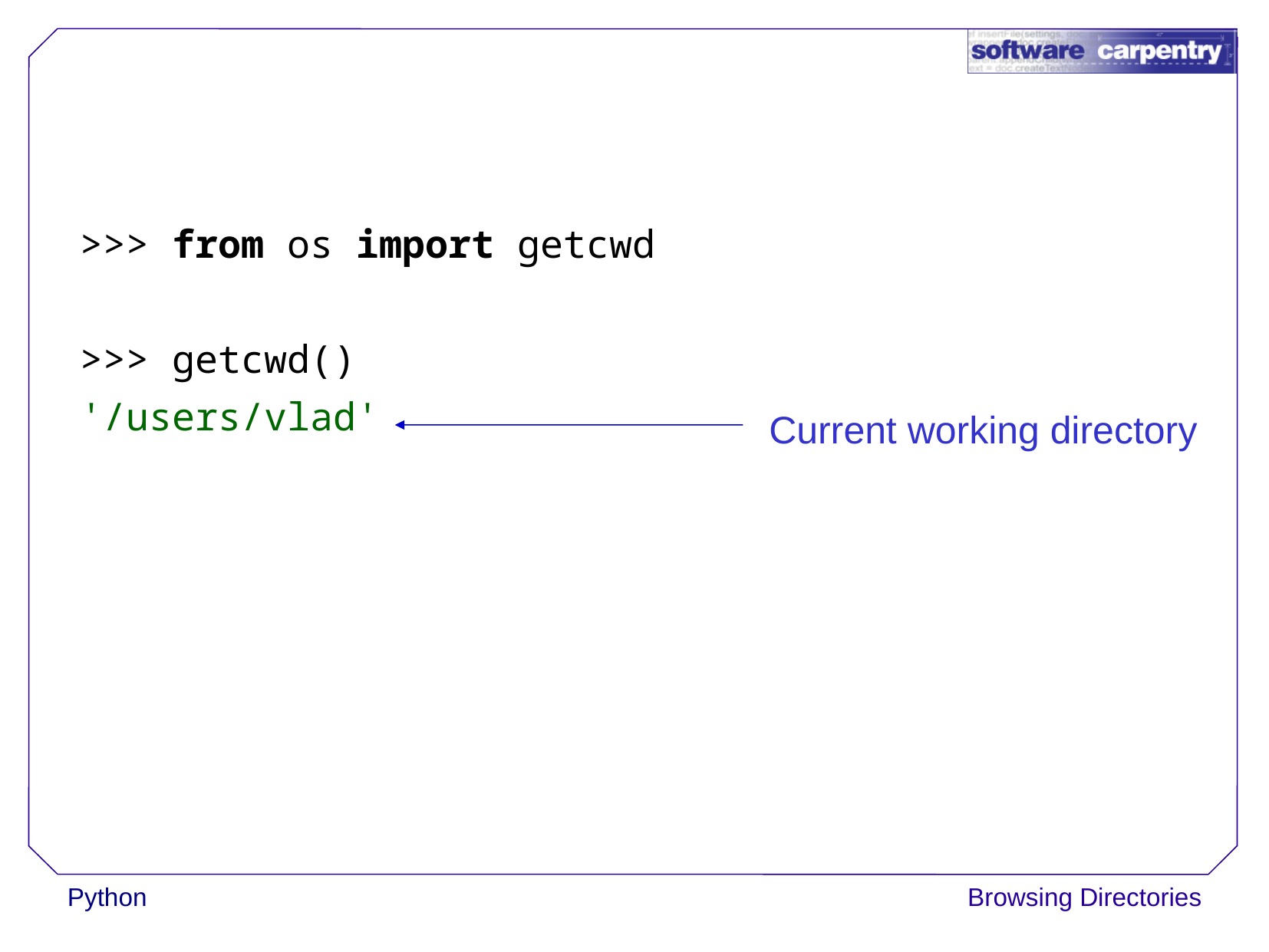

>>> from os import getcwd

>>> getcwd()
'/users/vlad'

Current working directory